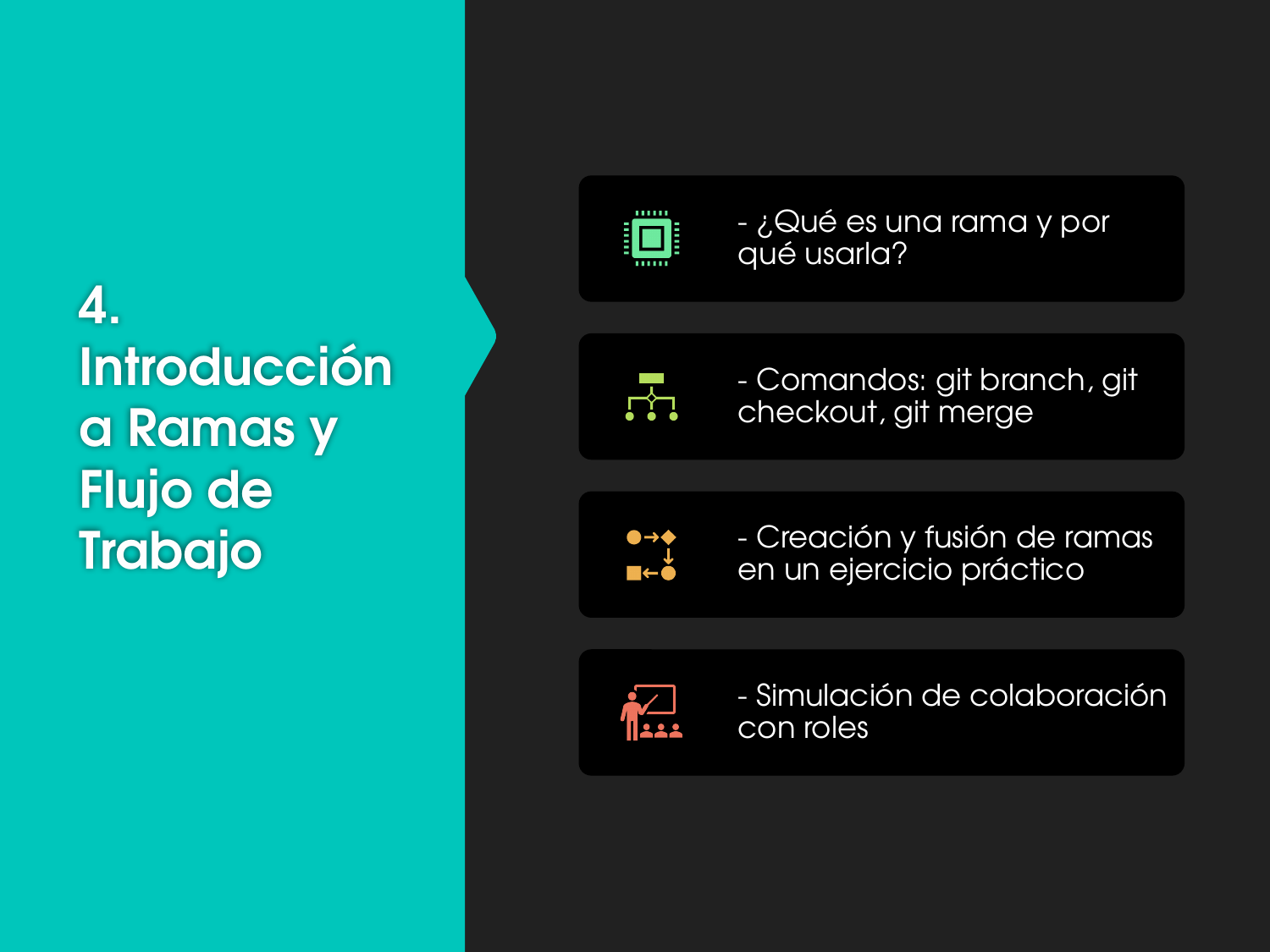

- ¿Qué es una rama y por qué usarla?
- Comandos: git branch, git checkout, git merge
- Creación y fusión de ramas en un ejercicio práctico
- Simulación de colaboración con roles

# 4. Introducción a Ramas y Flujo de Trabajo